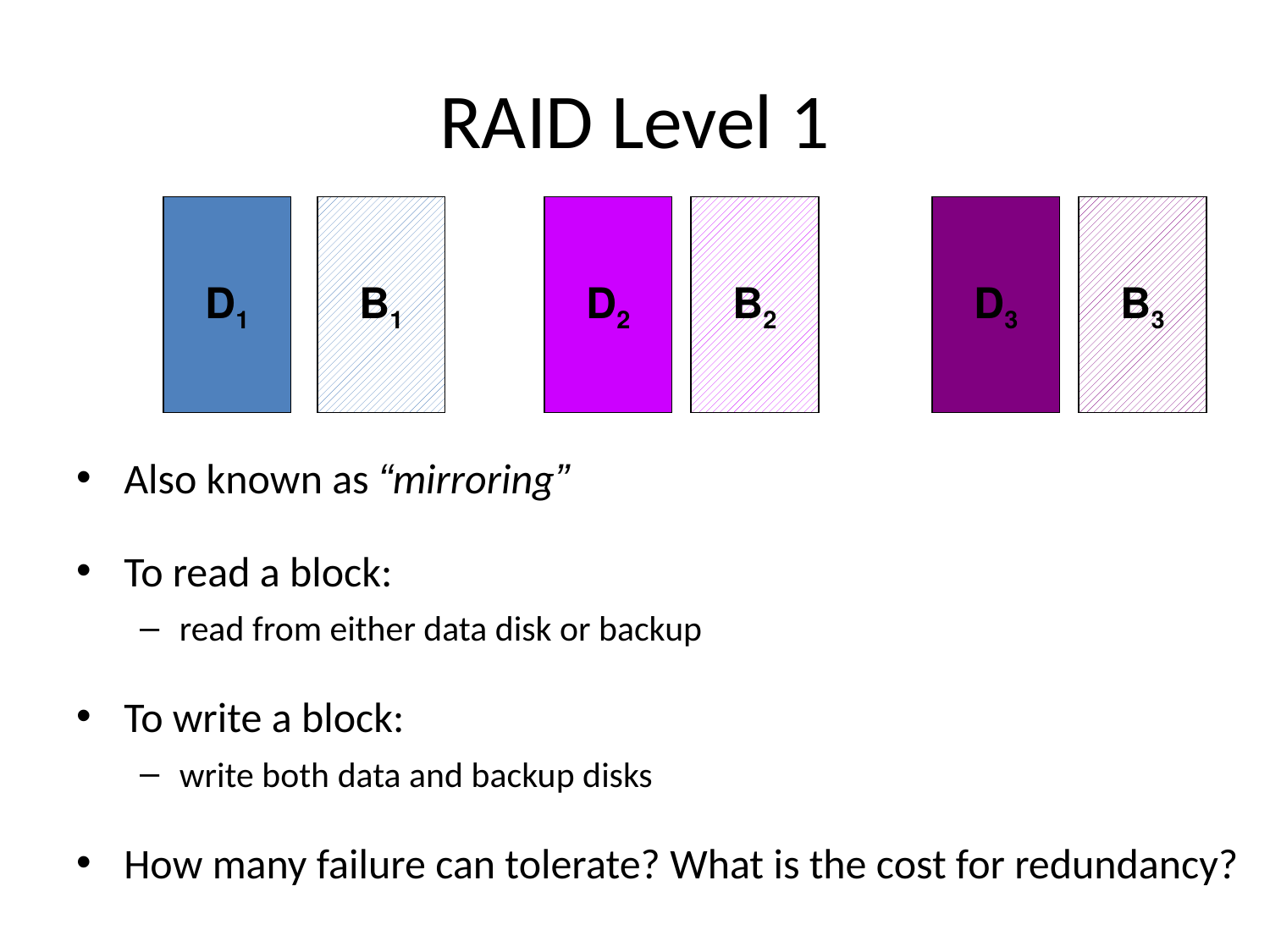

# RAID Level 1
D1
B1
D2
B2
D3
B3
Also known as “mirroring”
To read a block:
read from either data disk or backup
To write a block:
write both data and backup disks
How many failure can tolerate? What is the cost for redundancy?